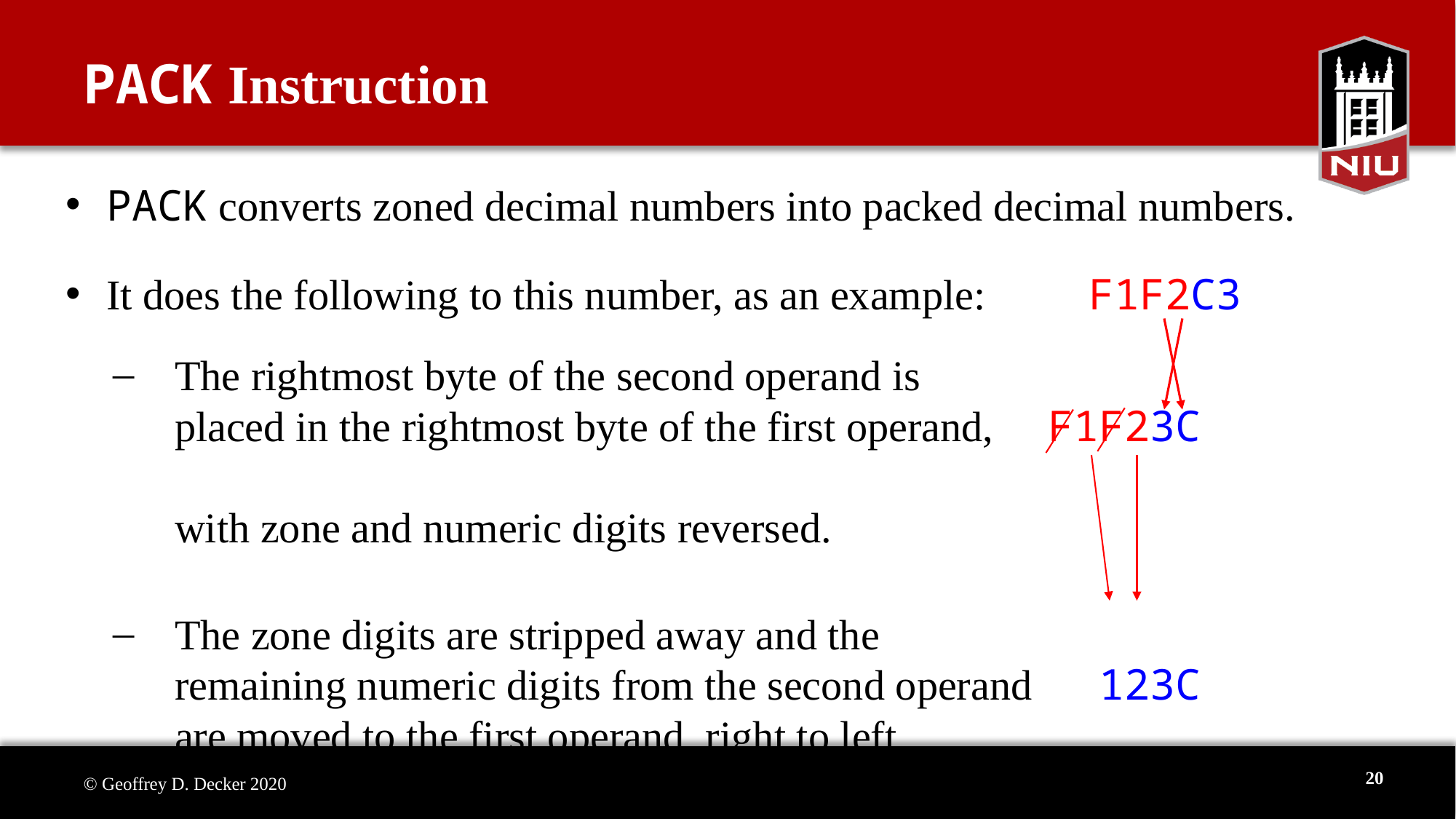

# PACK Instruction
PACK converts zoned decimal numbers into packed decimal numbers.

It does the following to this number, as an example:	F1F2C3

The rightmost byte of the second operand is
placed in the rightmost byte of the first operand,	F1F23C
with zone and numeric digits reversed.

The zone digits are stripped away and the
remaining numeric digits from the second operand	  123C
are moved to the first operand, right to left.
20
© Geoffrey D. Decker 2020